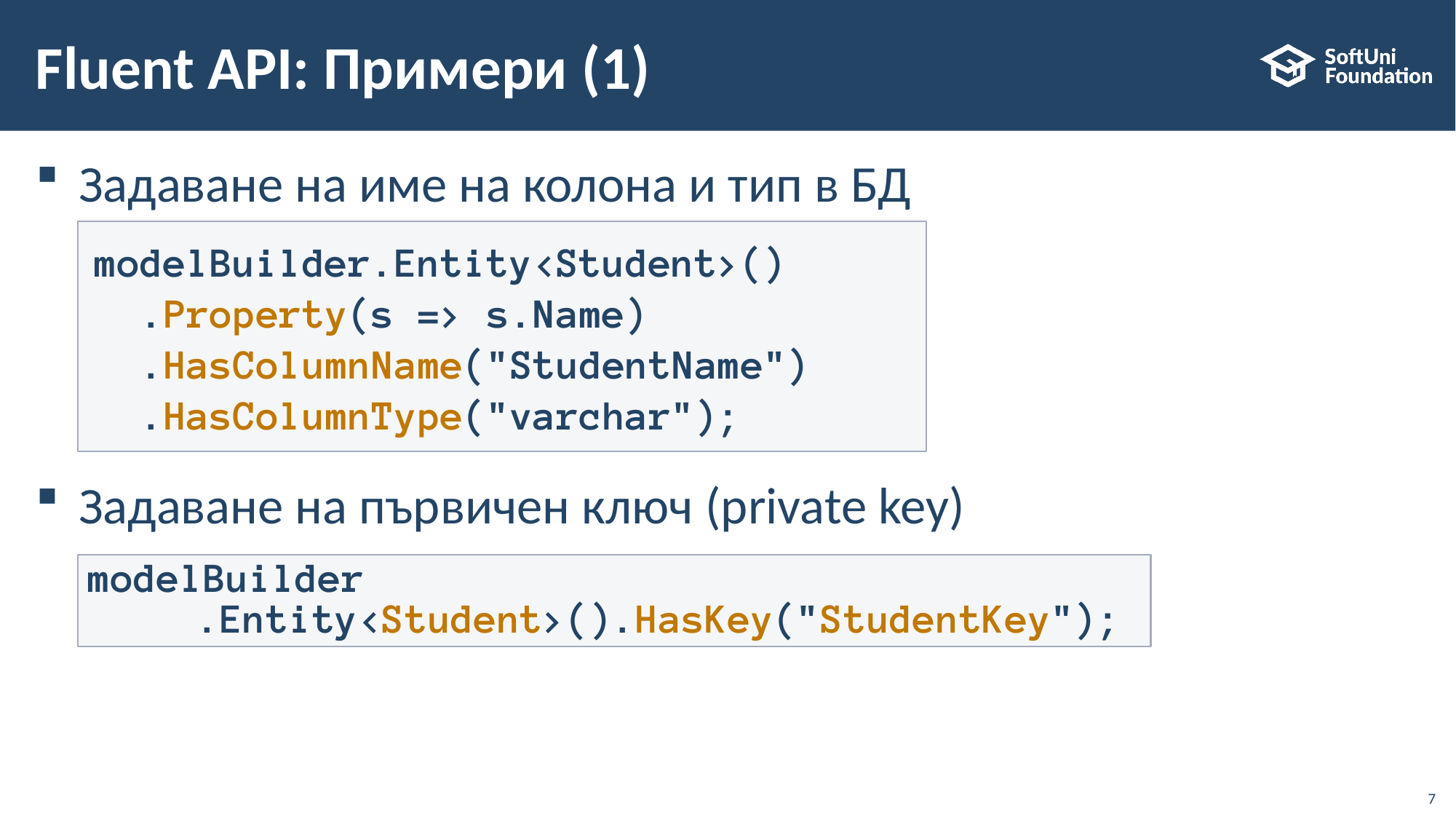

# Fluent API: Примери (1)
Задаване на име на колона и тип в БД

Задаване на първичен ключ (private key)

modelBuilder.Entity<Student>()
  .Property(s => s.Name)
  .HasColumnName("StudentName")
  .HasColumnType("varchar");
modelBuilder
	.Entity<Student>().HasKey("StudentKey");
7